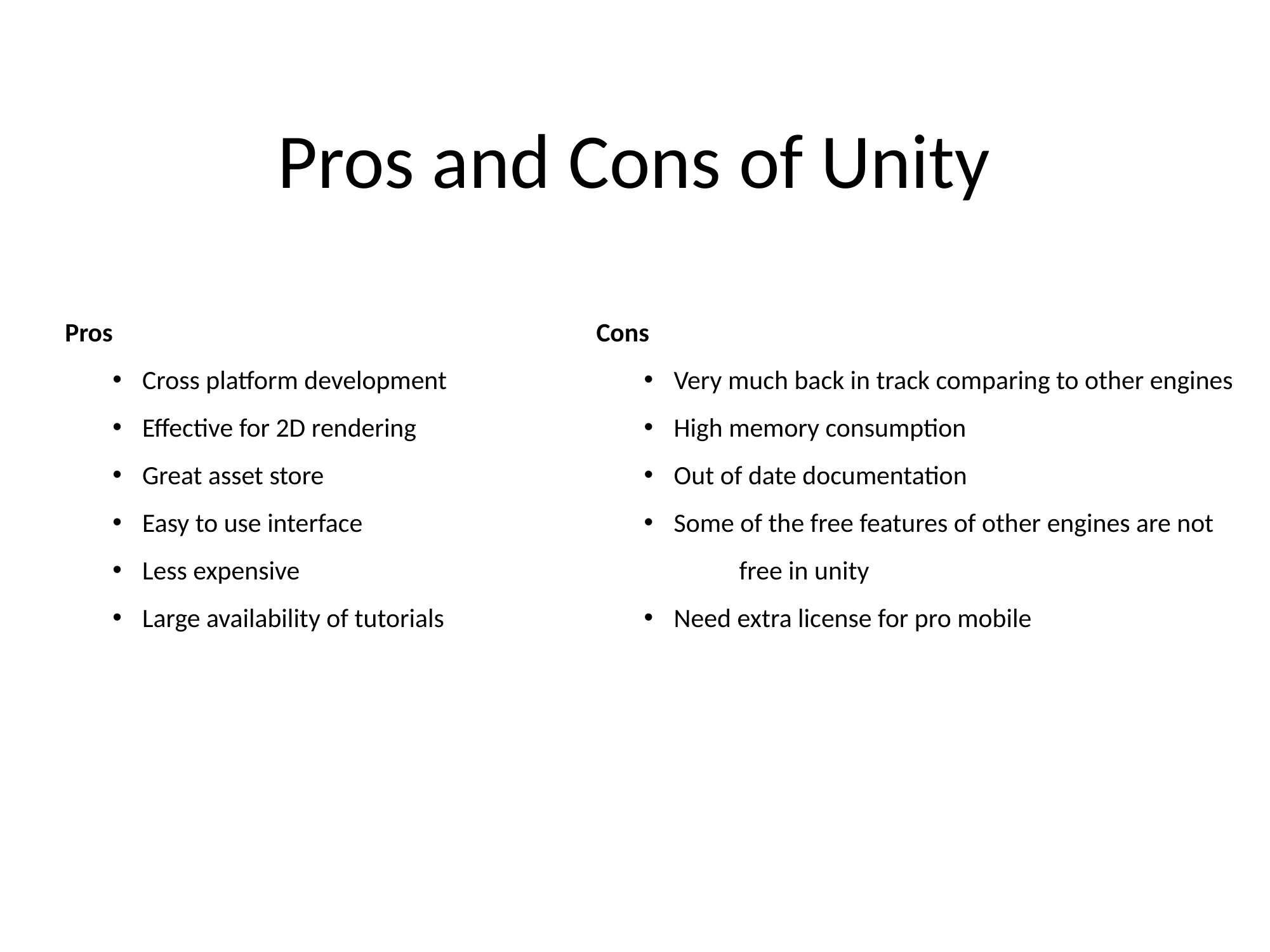

# Pros and Cons of Unity
Pros
Cross platform development
Effective for 2D rendering
Great asset store
Easy to use interface
Less expensive
Large availability of tutorials

Cons
Very much back in track comparing to other engines
High memory consumption
Out of date documentation
Some of the free features of other engines are not
	free in unity
Need extra license for pro mobile